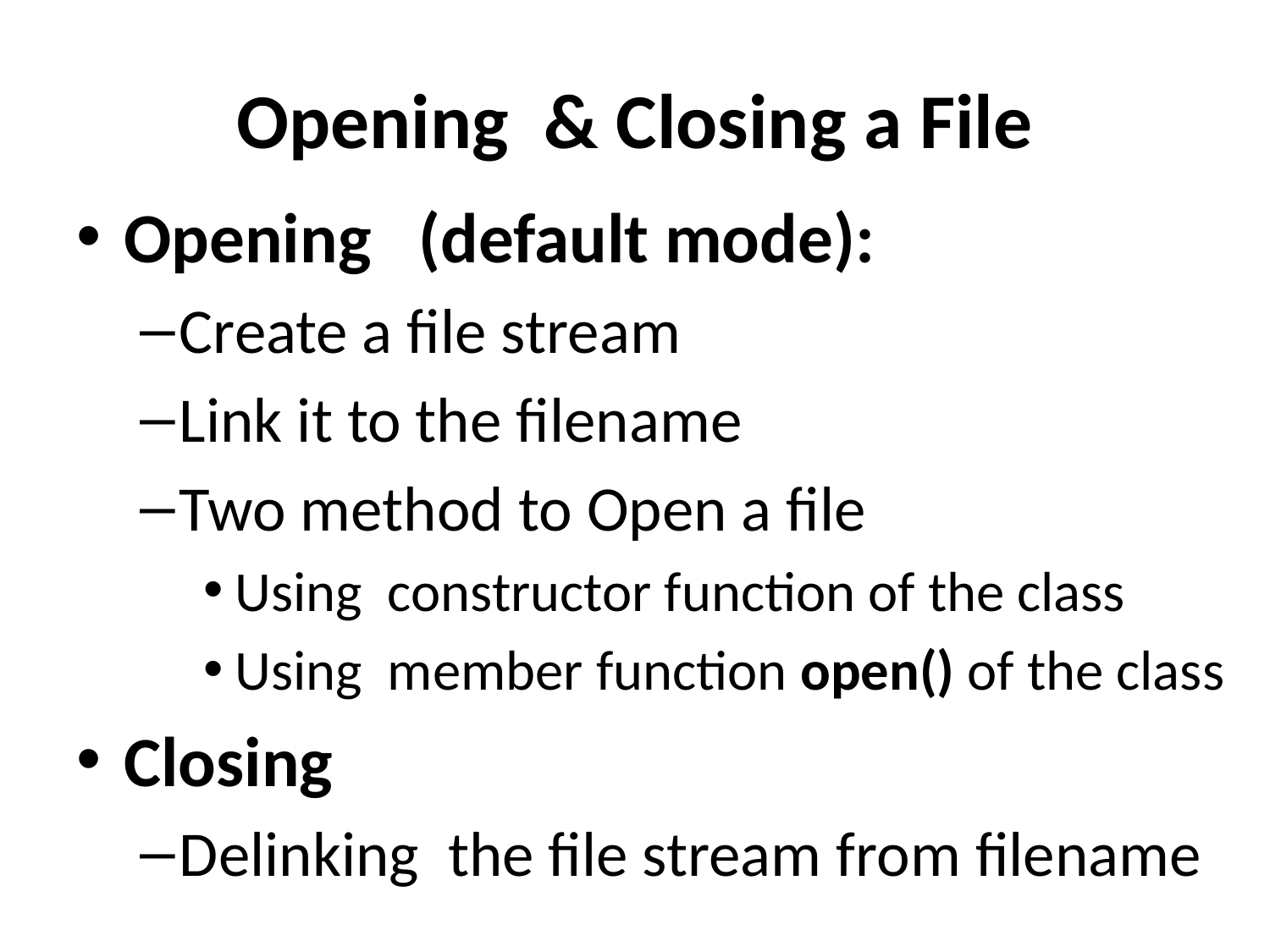

# Opening  & Closing a File
Opening   (default mode):
Create a file stream
Link it to the filename
Two method to Open a file
Using  constructor function of the class
Using  member function open() of the class
Closing
Delinking  the file stream from filename